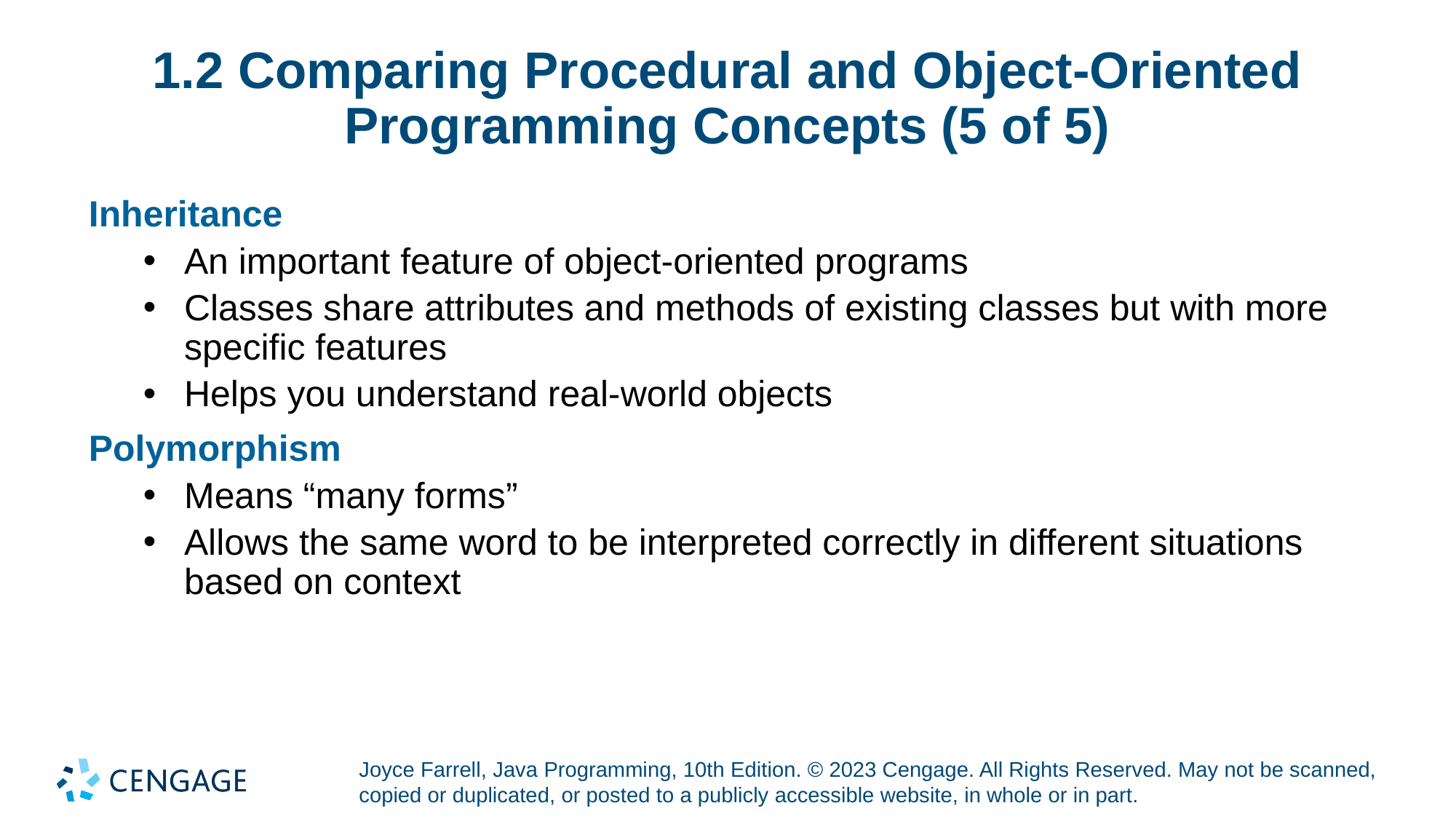

# 1.2 Comparing Procedural and Object-Oriented Programming Concepts (5 of 5)
Inheritance
An important feature of object-oriented programs
Classes share attributes and methods of existing classes but with more specific features
Helps you understand real-world objects
Polymorphism
Means “many forms”
Allows the same word to be interpreted correctly in different situations based on context